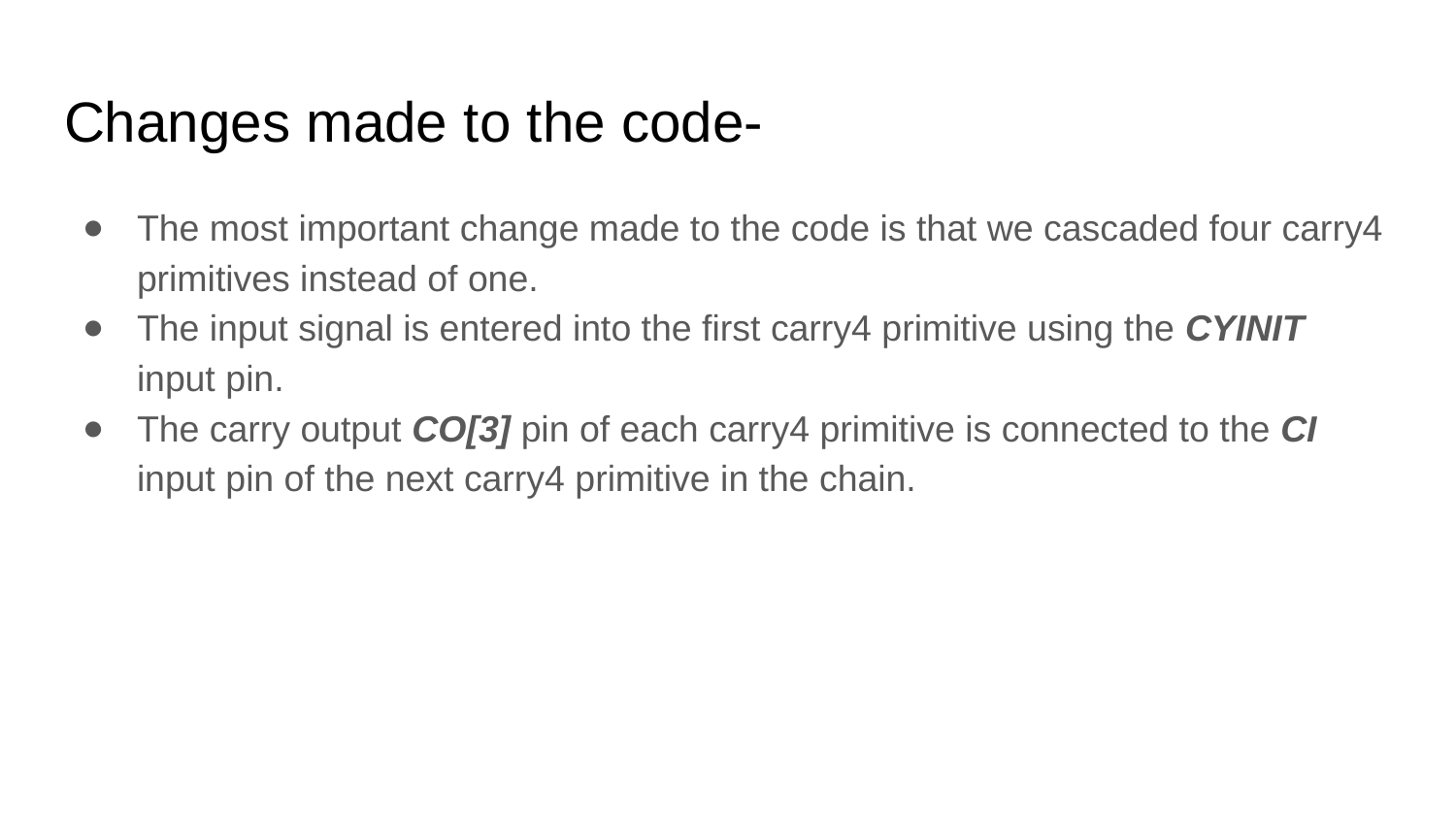

# Changes made to the code-
The most important change made to the code is that we cascaded four carry4 primitives instead of one.
The input signal is entered into the first carry4 primitive using the CYINIT input pin.
The carry output CO[3] pin of each carry4 primitive is connected to the CI input pin of the next carry4 primitive in the chain.